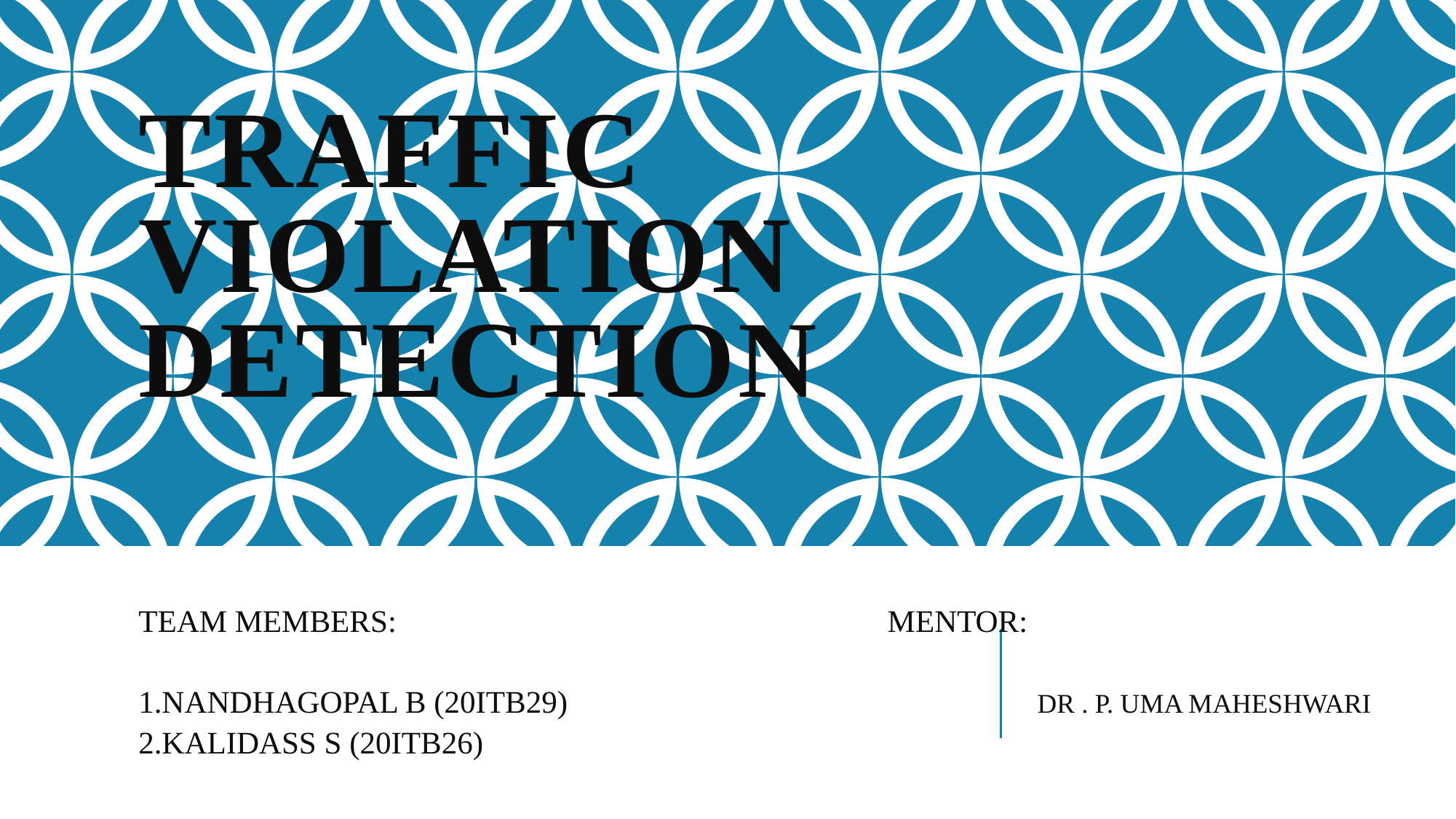

# TRAFFIC VIOLATION DETECTION

TEAM MEMBERS:                                                               MENTOR:

1.NANDHAGOPAL B (20ITB29)                                                            DR . P. UMA MAHESHWARI
2.KALIDASS S (20ITB26)